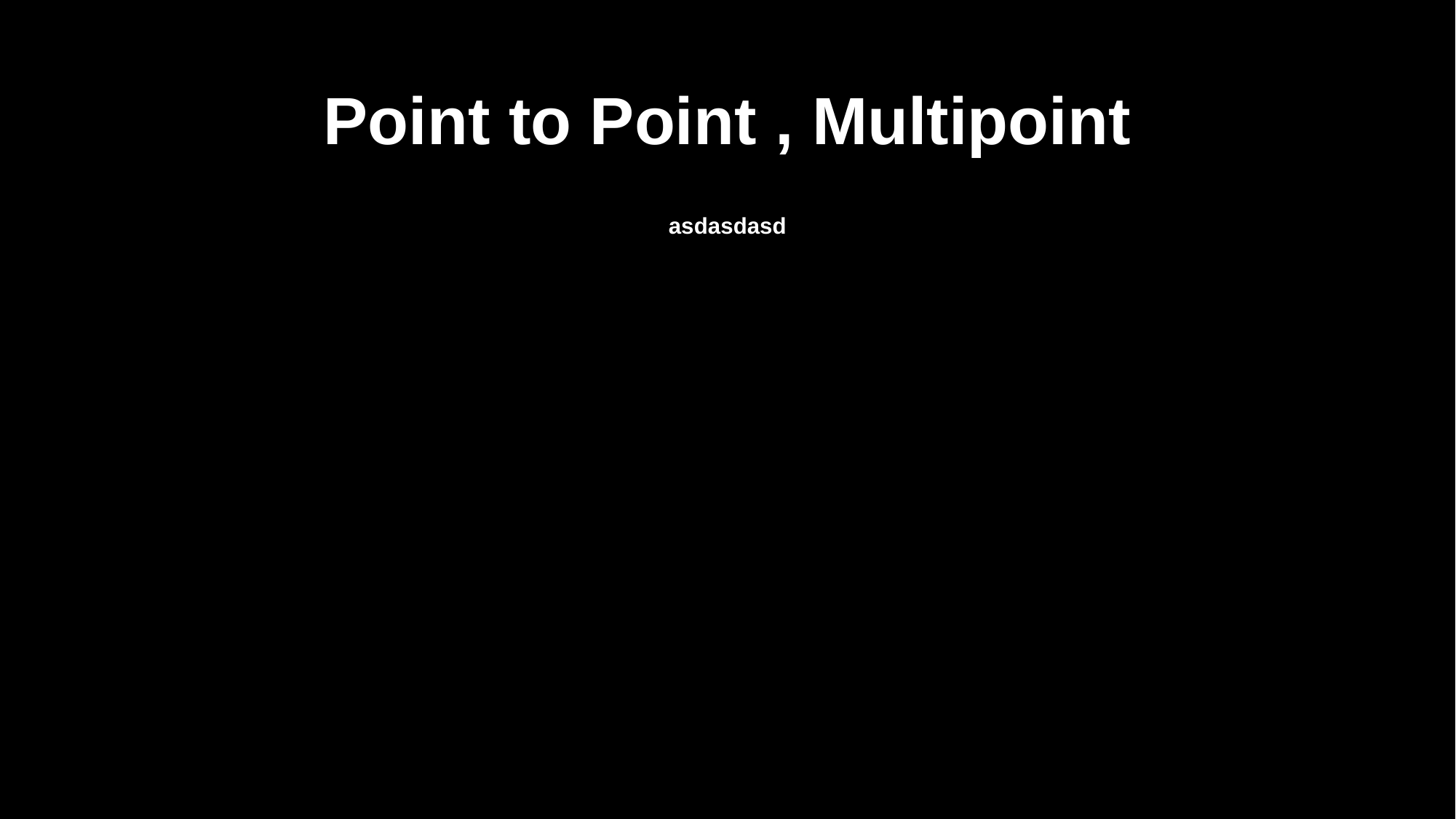

# Point to Point , Multipoint
asdasdasd